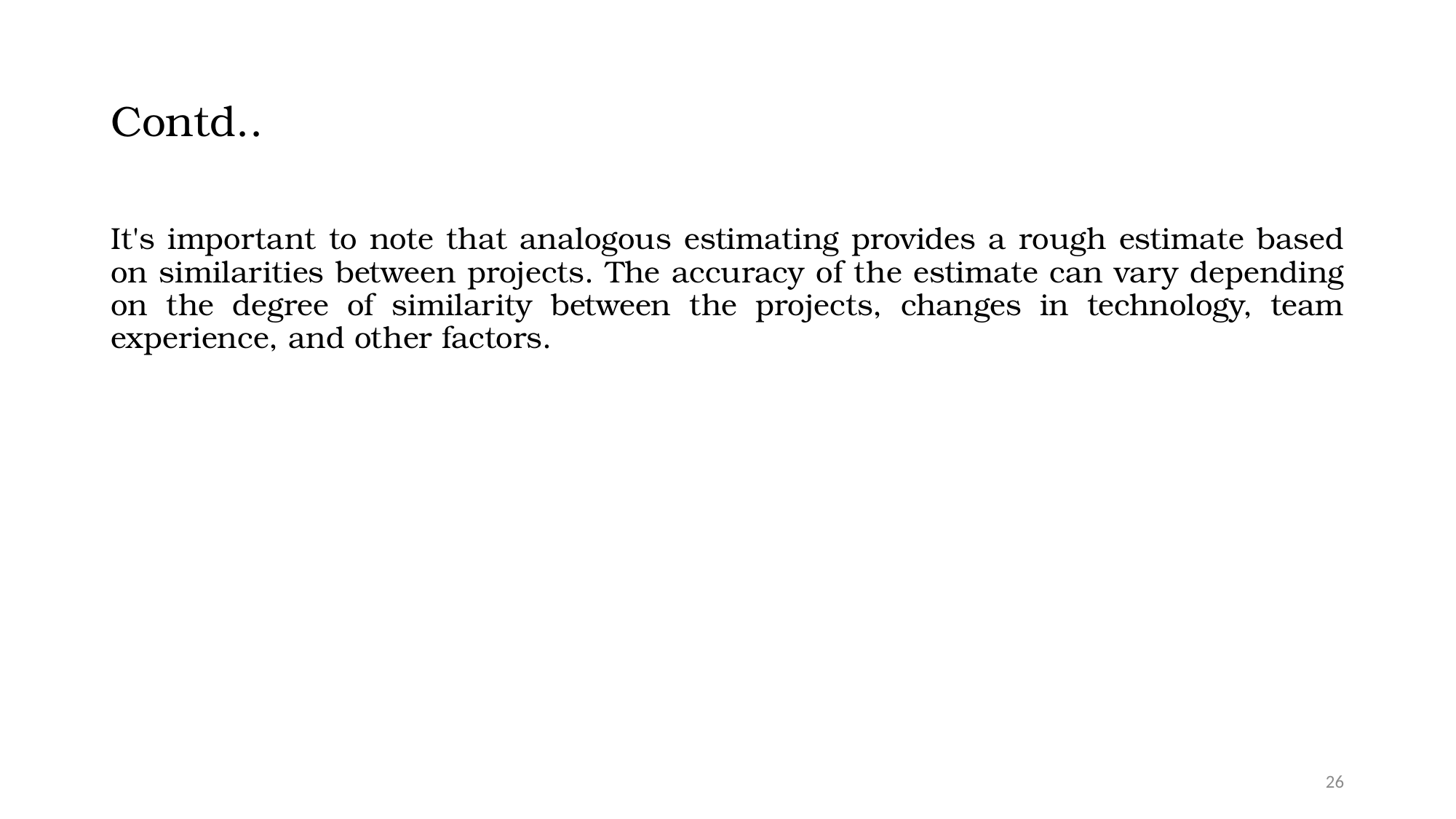

# Contd..
It's important to note that analogous estimating provides a rough estimate based on similarities between projects. The accuracy of the estimate can vary depending on the degree of similarity between the projects, changes in technology, team experience, and other factors.

26